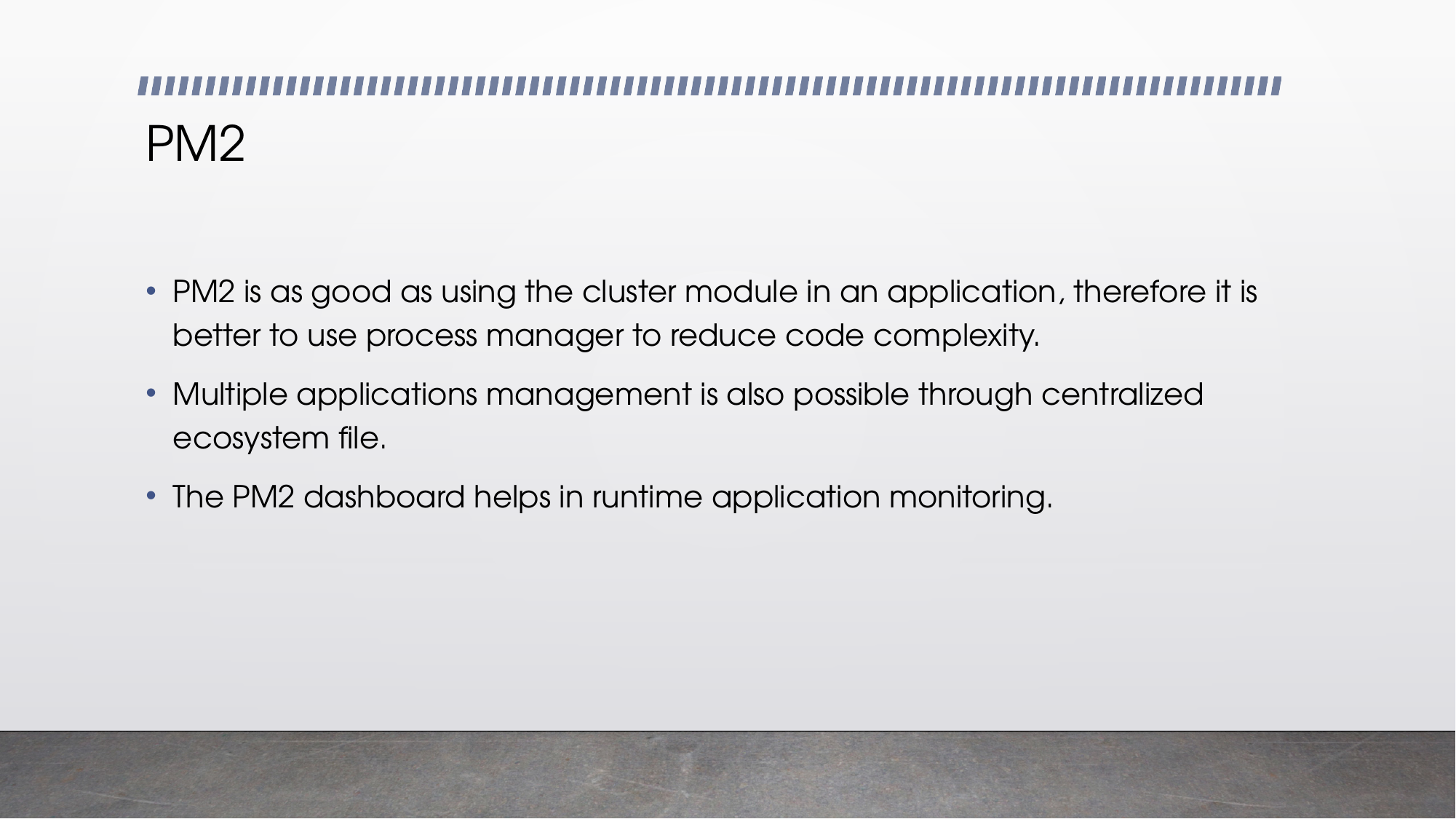

# PM2
PM2 is as good as using the cluster module in an application, therefore it is better to use process manager to reduce code complexity.
Multiple applications management is also possible through centralized ecosystem file.
The PM2 dashboard helps in runtime application monitoring.